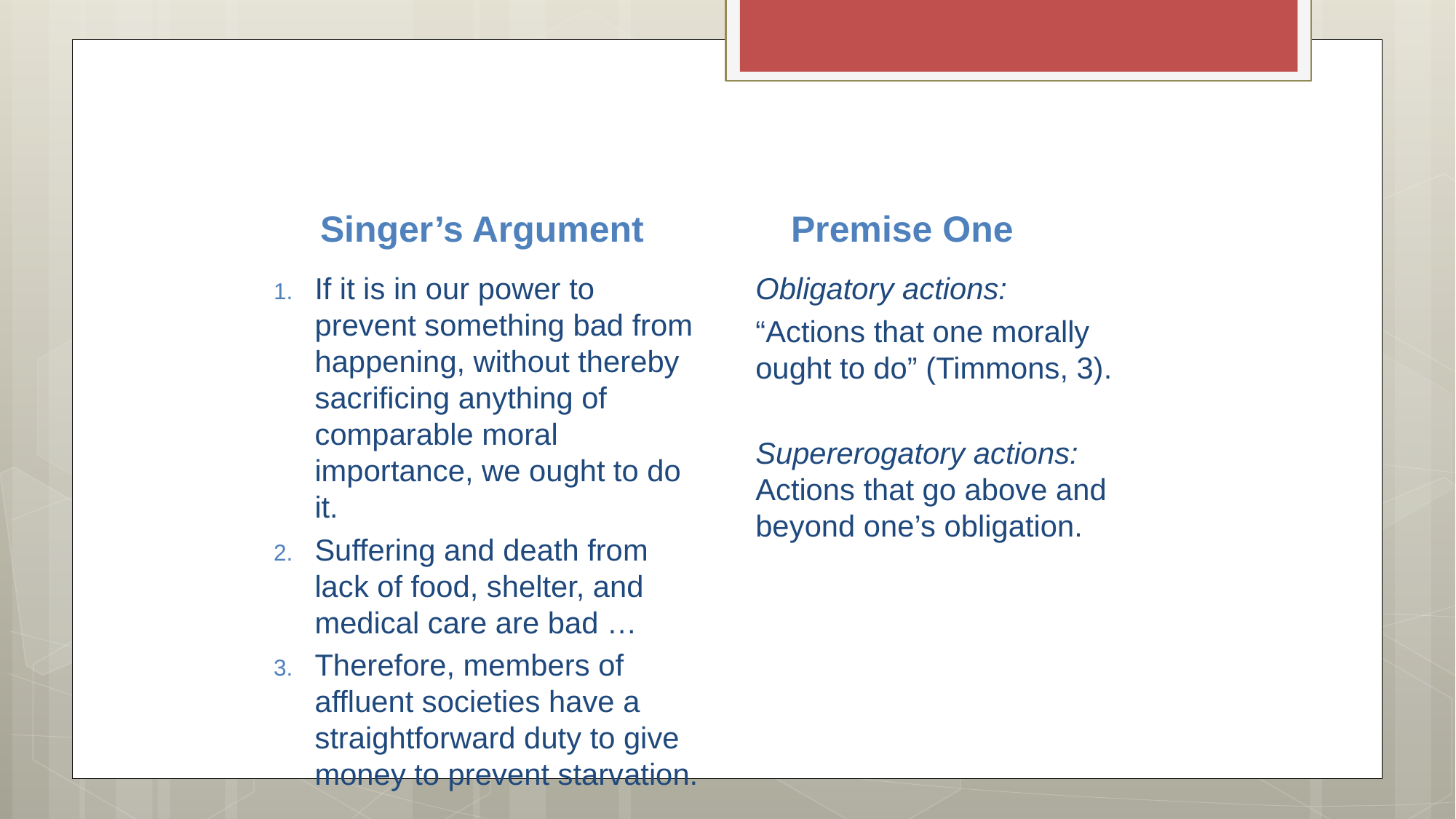

Singer’s Argument
Premise One
Obligatory actions:
“Actions that one morally ought to do” (Timmons, 3).

Supererogatory actions: Actions that go above and beyond one’s obligation.

If it is in our power to prevent something bad from happening, without thereby sacrificing anything of comparable moral importance, we ought to do it.
Suffering and death from lack of food, shelter, and medical care are bad …
Therefore, members of affluent societies have a straightforward duty to give money to prevent starvation.